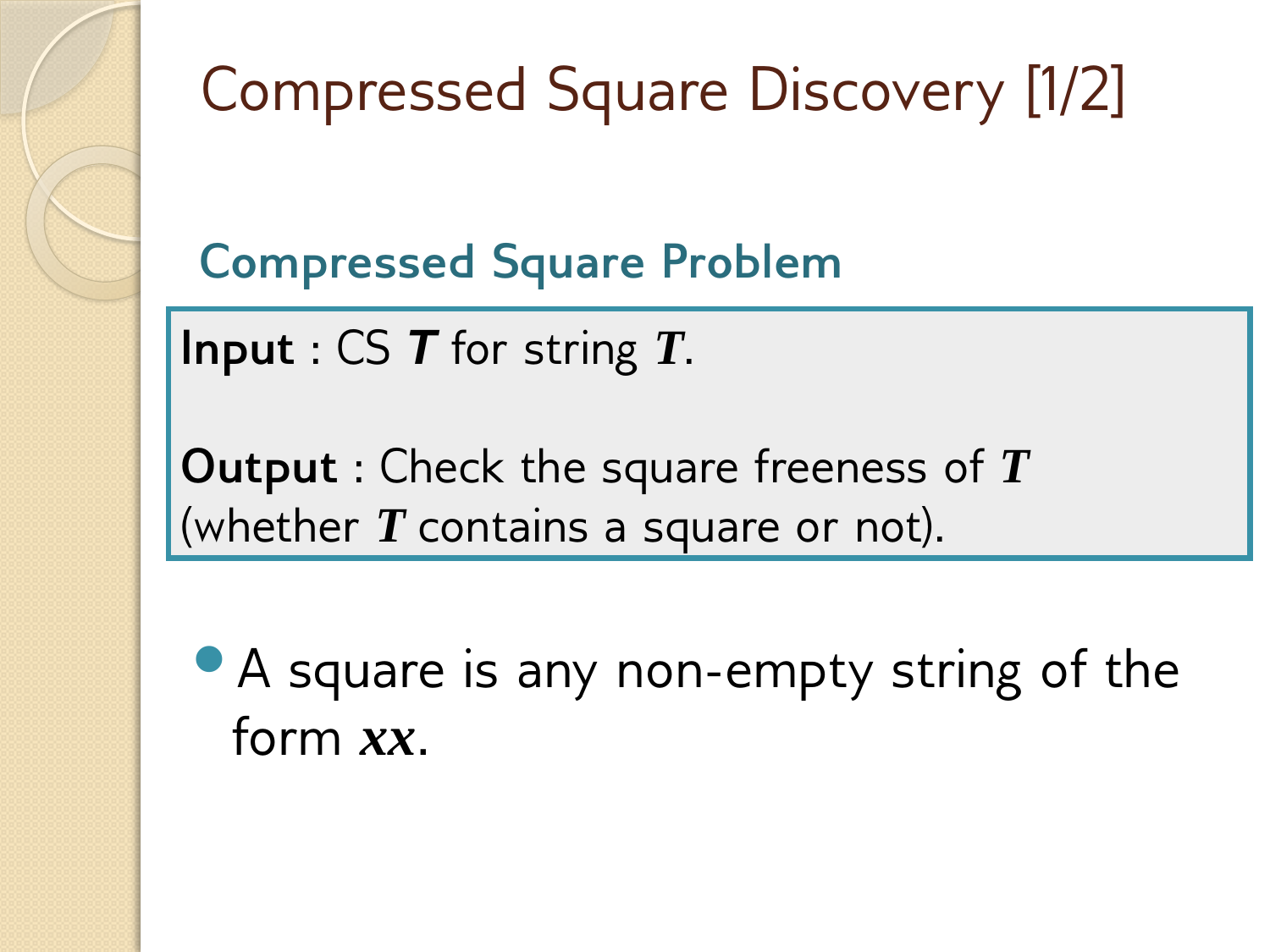

# Compressed Square Discovery [1/2]
Compressed Square Problem
Input : CS T for string T.

Output : Check the square freeness of T
(whether T contains a square or not).
A square is any non-empty string of the form xx.